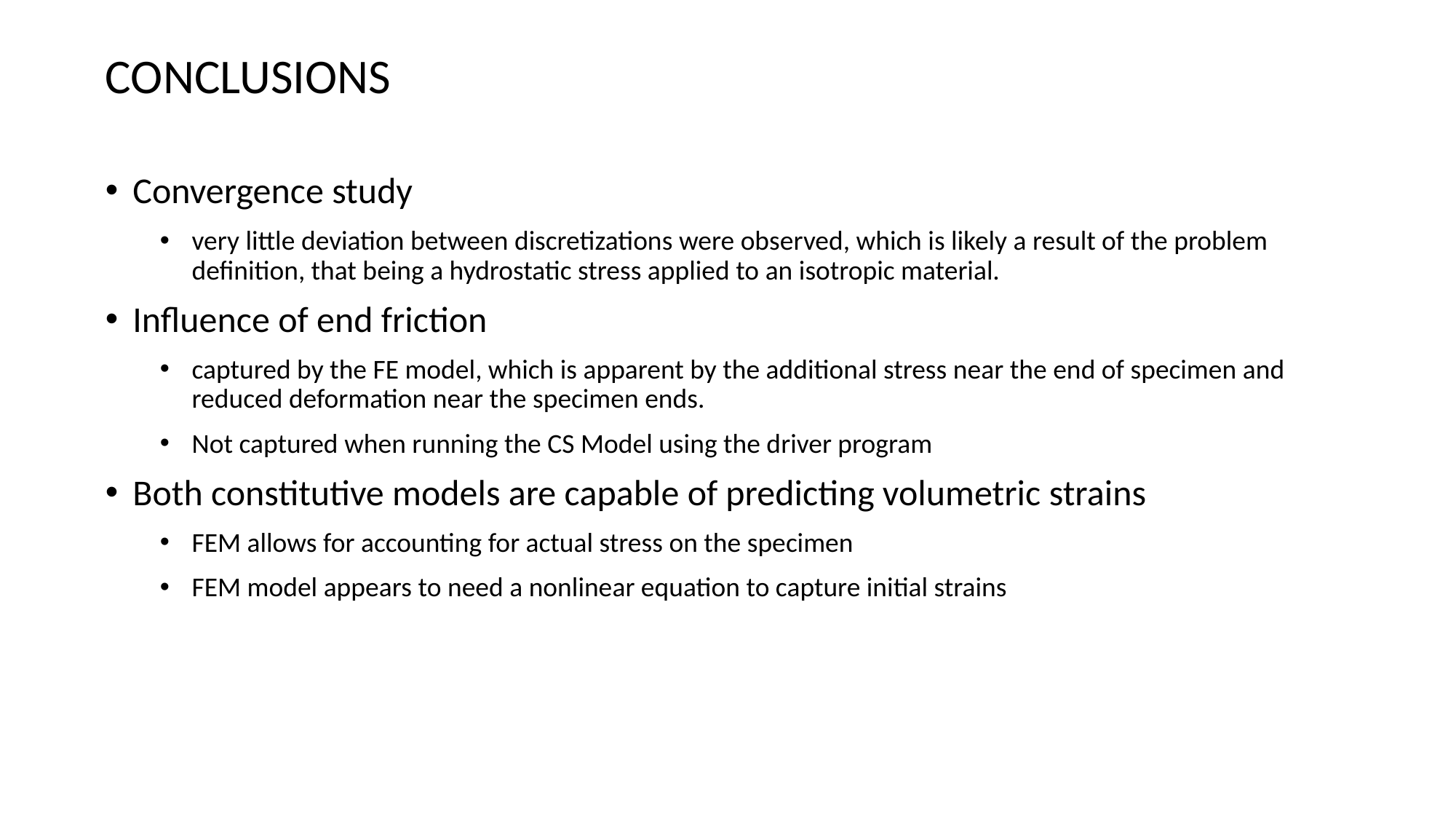

# CONCLUSIONS
Convergence study
very little deviation between discretizations were observed, which is likely a result of the problem definition, that being a hydrostatic stress applied to an isotropic material.
Influence of end friction
captured by the FE model, which is apparent by the additional stress near the end of specimen and reduced deformation near the specimen ends.
Not captured when running the CS Model using the driver program
Both constitutive models are capable of predicting volumetric strains
FEM allows for accounting for actual stress on the specimen
FEM model appears to need a nonlinear equation to capture initial strains